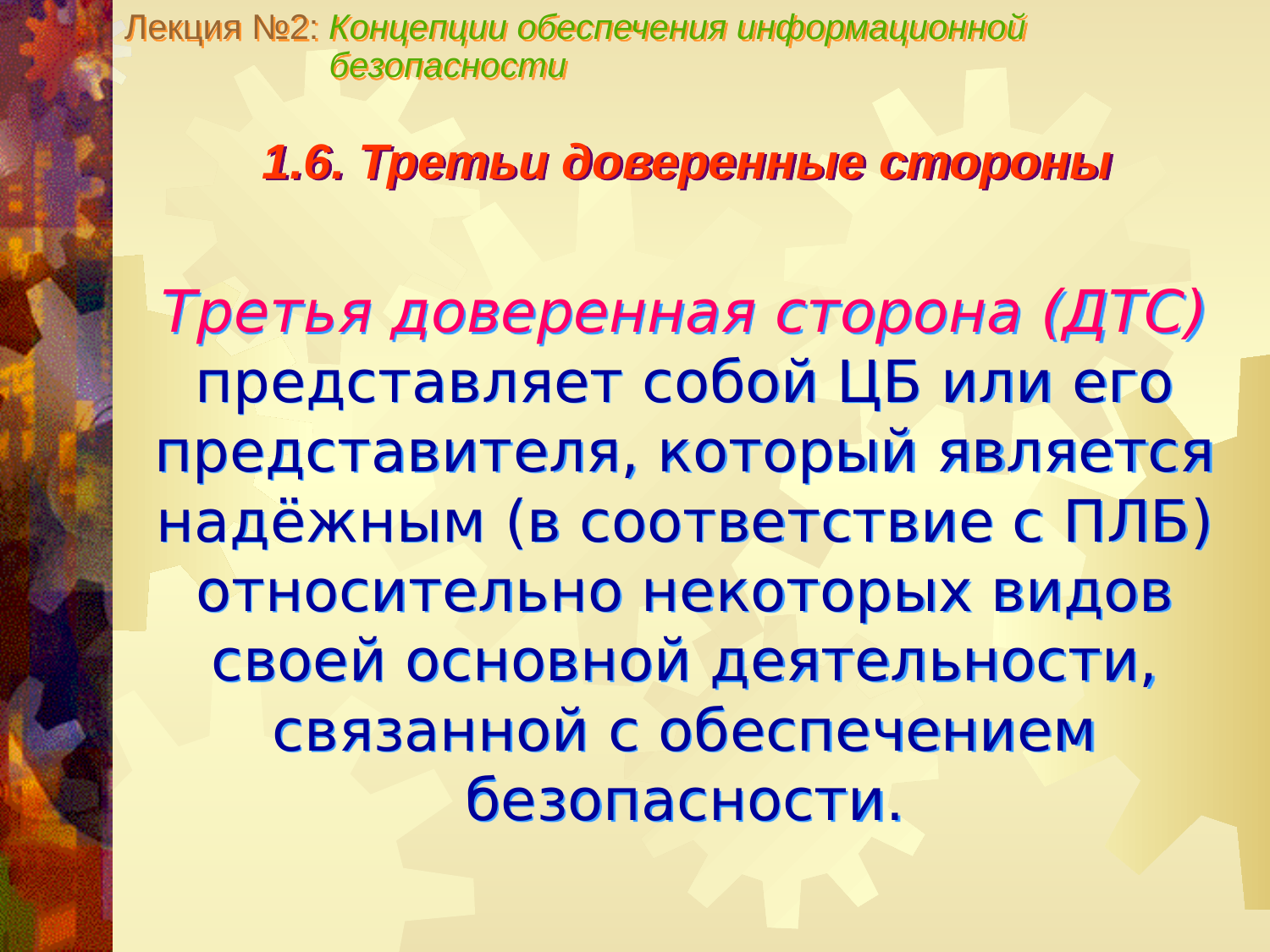

Лекция №2: Концепции обеспечения информационной
                       безопасности
1.6. Третьи доверенные стороны
Третья доверенная сторона (ДТС) представляет собой ЦБ или его представителя, который является надёжным (в соответствие с ПЛБ) относительно некоторых видов своей основной деятельности, связанной с обеспечением безопасности.